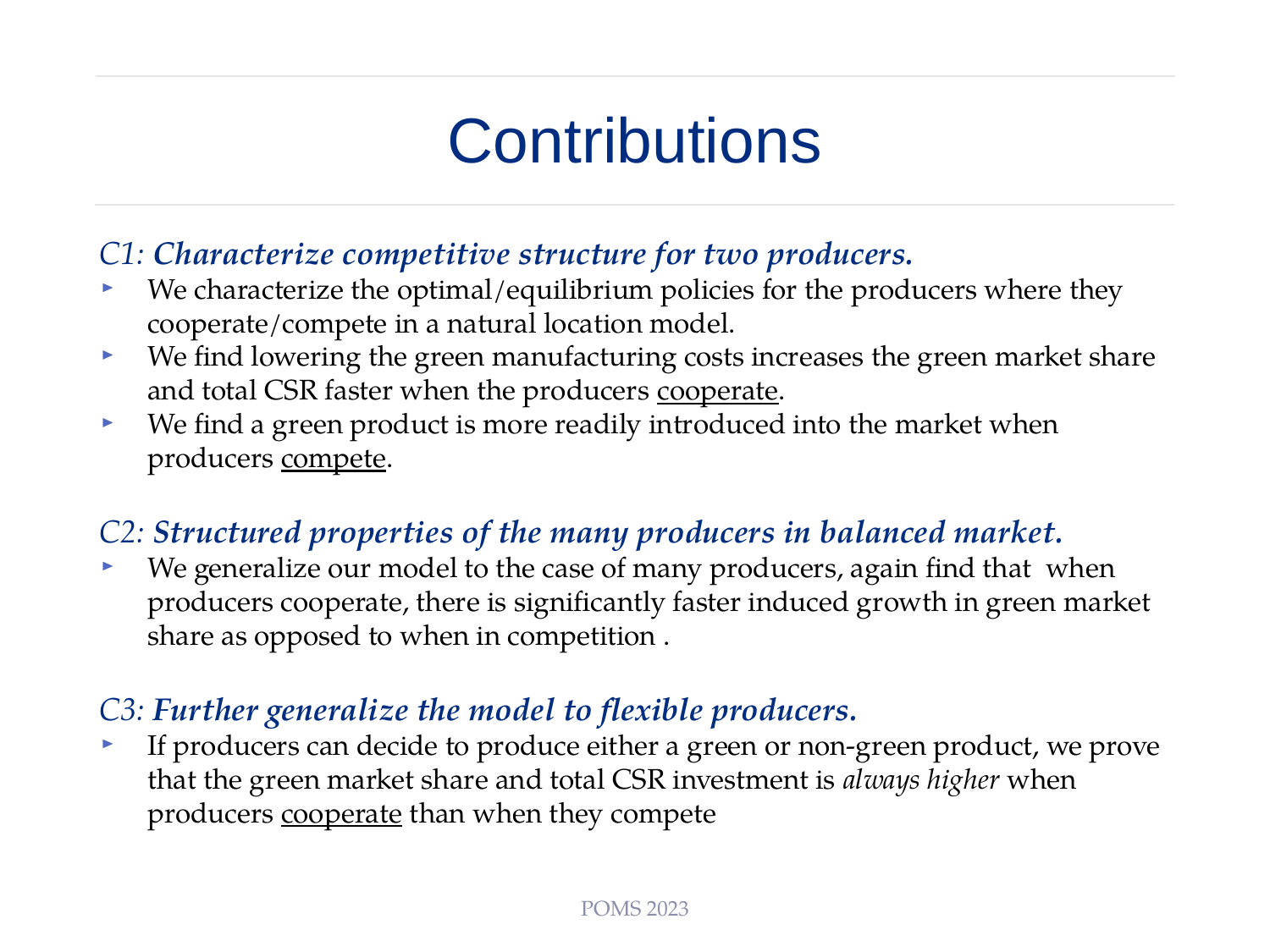

Contributions
C1: Characterize competitive structure for two producers.
We characterize the optimal/equilibrium policies for the producers where they cooperate/compete in a natural location model.
We find lowering the green manufacturing costs increases the green market share and total CSR faster when the producers cooperate.
We find a green product is more readily introduced into the market when producers compete.

C2: Structured properties of the many producers in balanced market.
We generalize our model to the case of many producers, again find that  when producers cooperate, there is significantly faster induced growth in green market share as opposed to when in competition .

C3: Further generalize the model to flexible producers.
If producers can decide to produce either a green or non-green product, we prove that the green market share and total CSR investment is always higher when producers cooperate than when they compete

POMS 2023